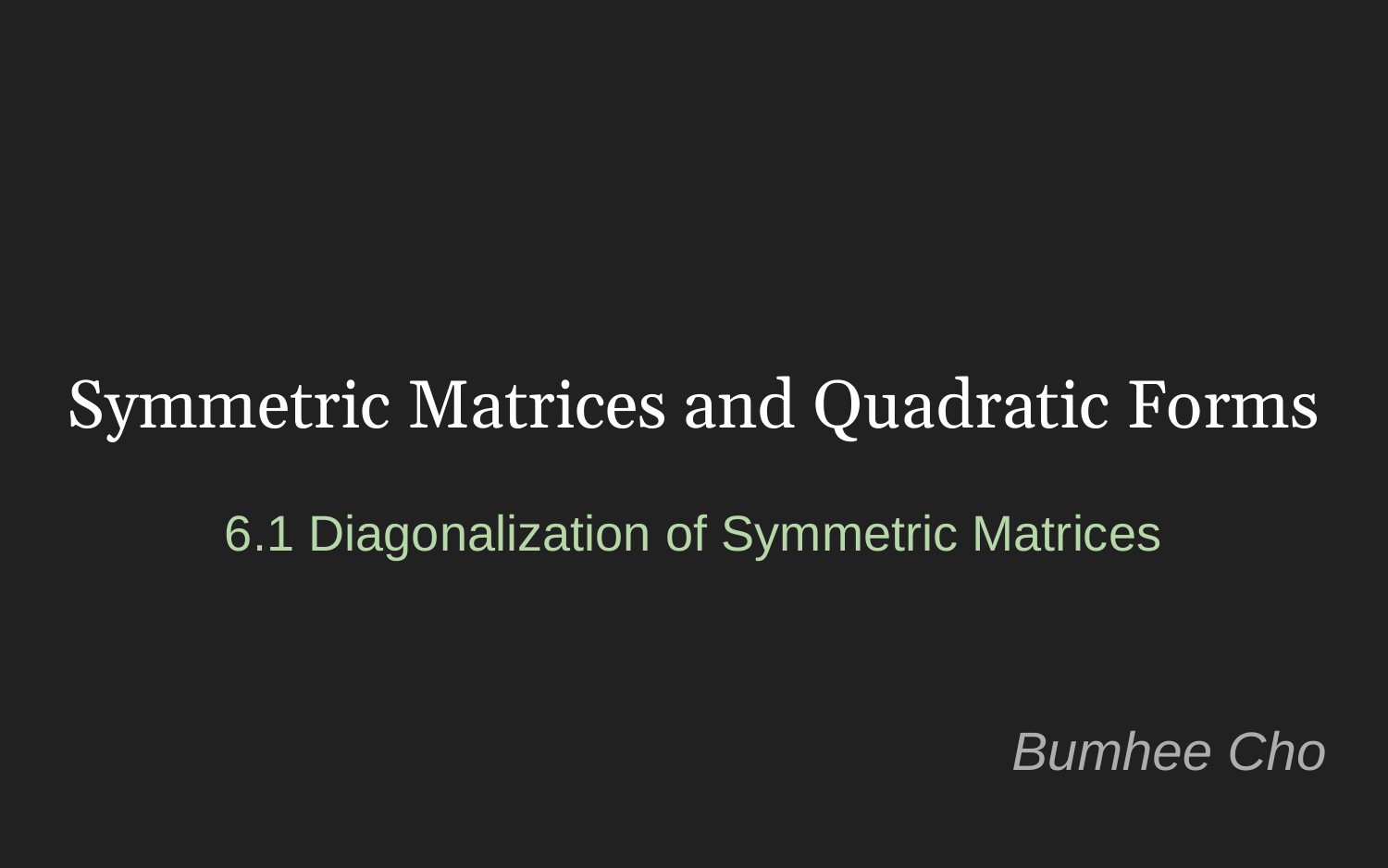

Symmetric Matrices and Quadratic Forms
6.1 Diagonalization of Symmetric Matrices
Bumhee Cho